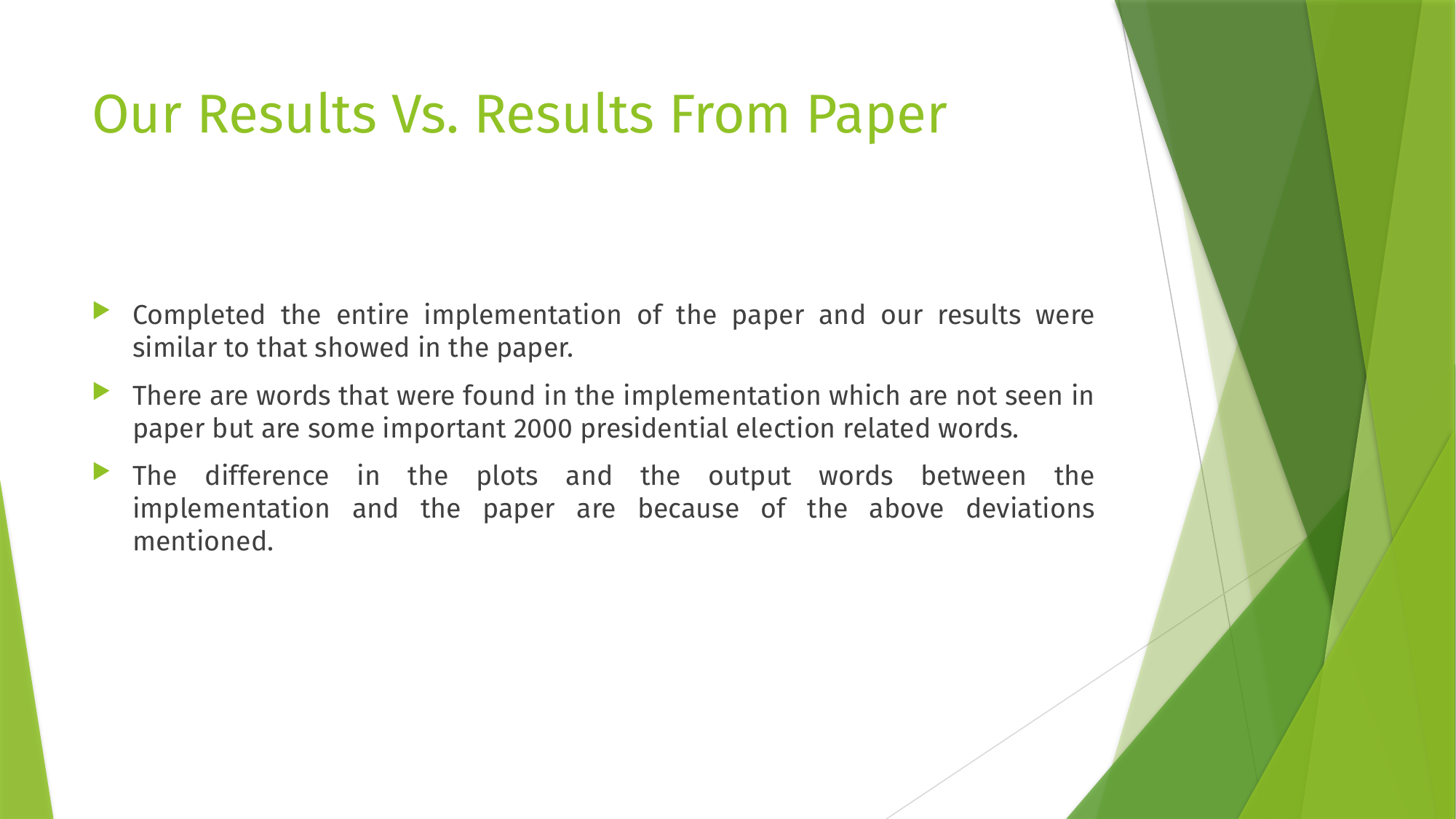

# Our Results Vs. Results From Paper

Completed the entire implementation of the paper and our results were similar to that showed in the paper.
There are words that were found in the implementation which are not seen in paper but are some important 2000 presidential election related words.
The difference in the plots and the output words between the implementation and the paper are because of the above deviations mentioned.